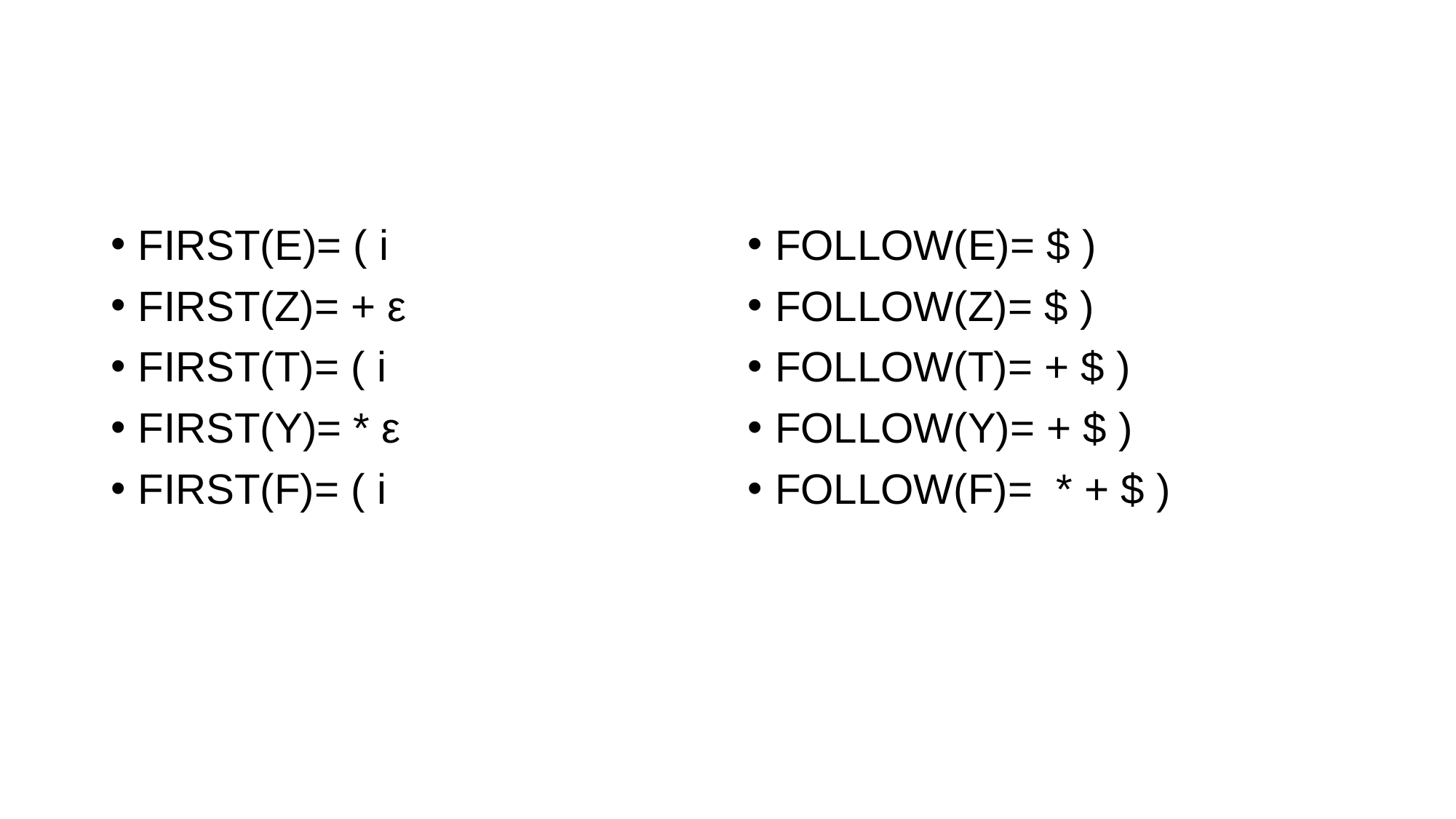

FIRST(E)= ( i
FIRST(Z)= + ε
FIRST(T)= ( i
FIRST(Y)= * ε
FIRST(F)= ( i
FOLLOW(E)= $ )
FOLLOW(Z)= $ )
FOLLOW(T)= + $ )
FOLLOW(Y)= + $ )
FOLLOW(F)=  * + $ )